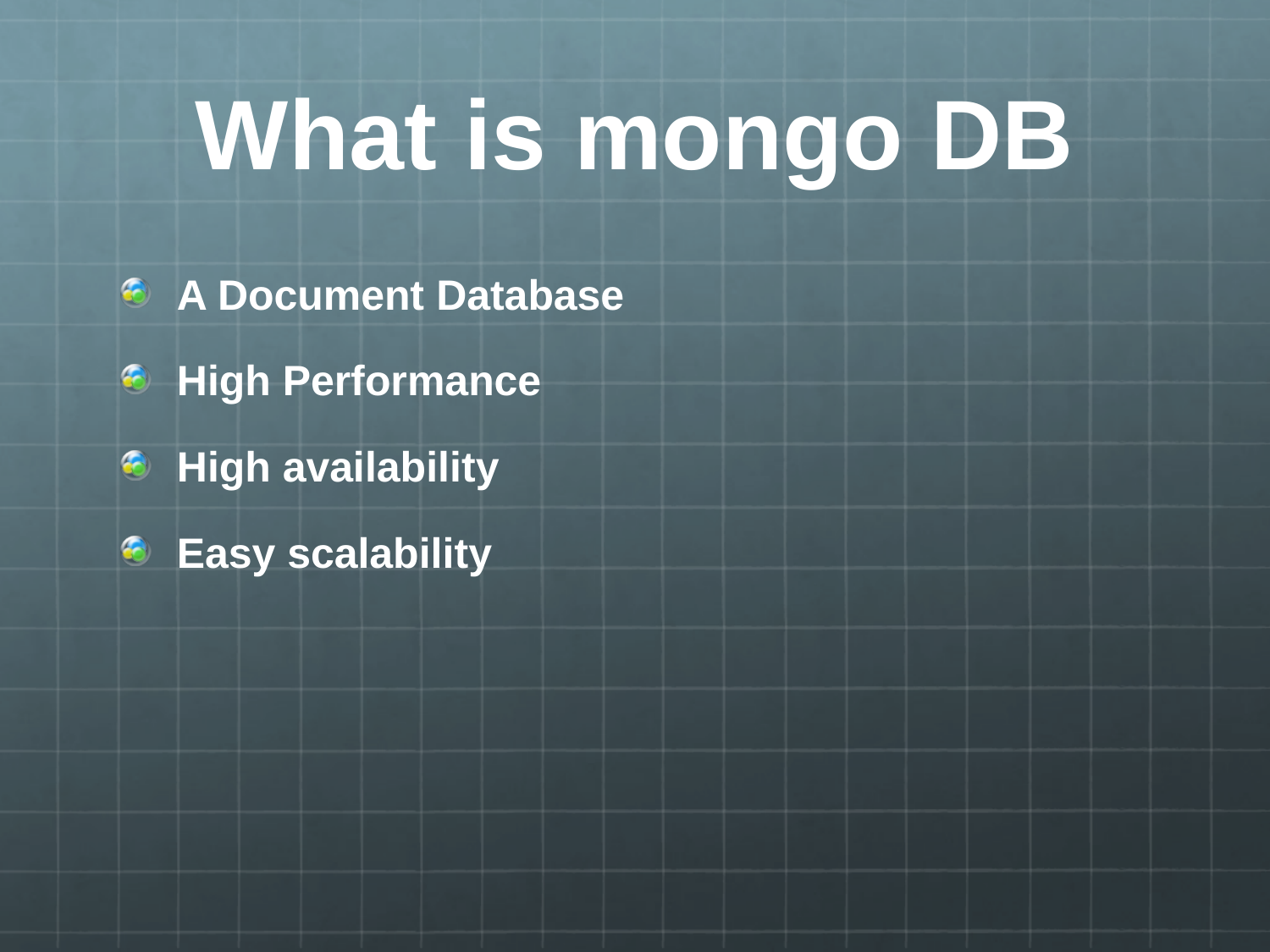

# What is mongo DB
A Document Database
High Performance
High availability
Easy scalability